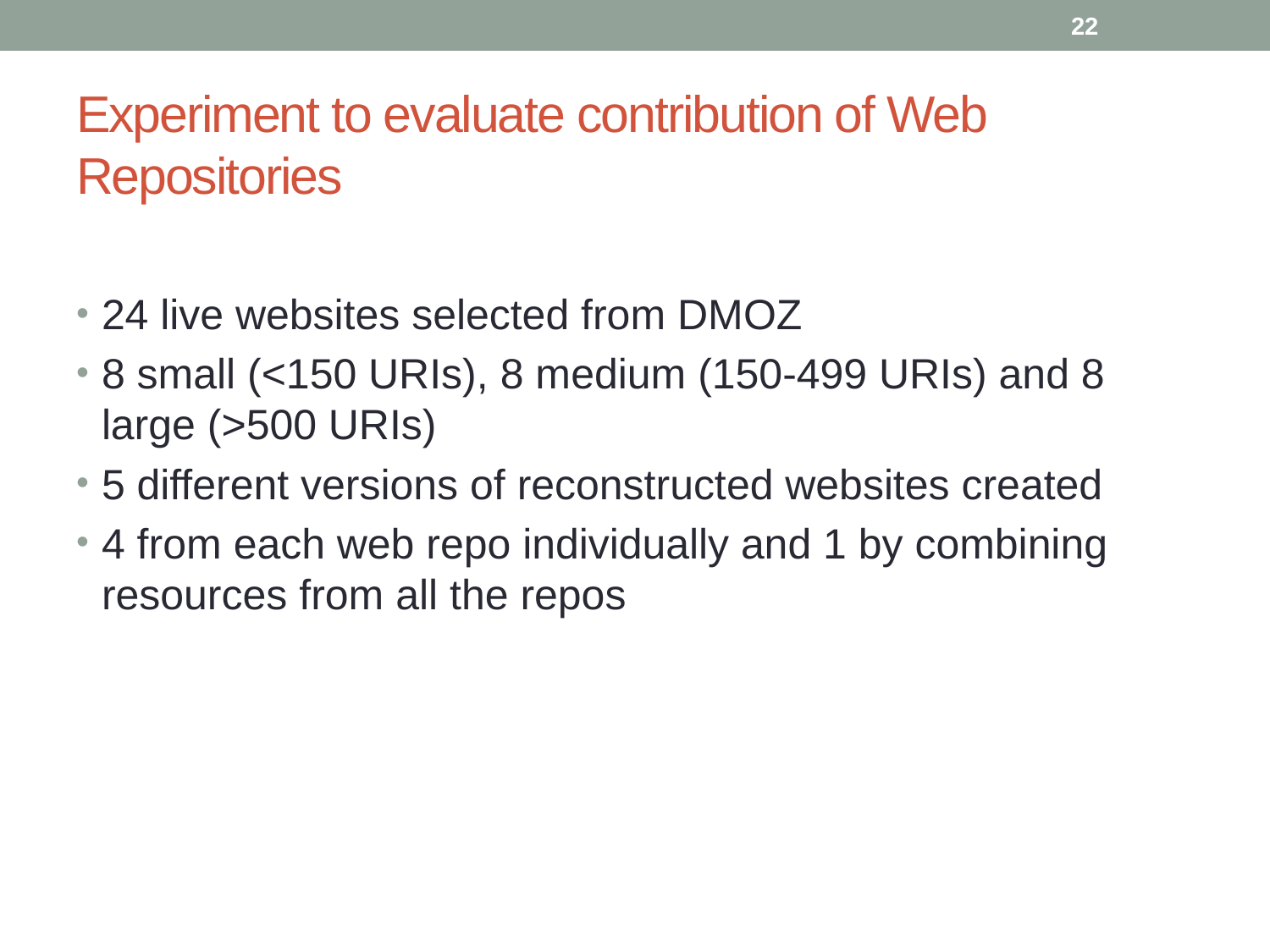

22
# Experiment to evaluate contribution of Web Repositories

24 live websites selected from DMOZ
8 small (<150 URIs), 8 medium (150-499 URIs) and 8 large (>500 URIs)
5 different versions of reconstructed websites created
4 from each web repo individually and 1 by combining resources from all the repos